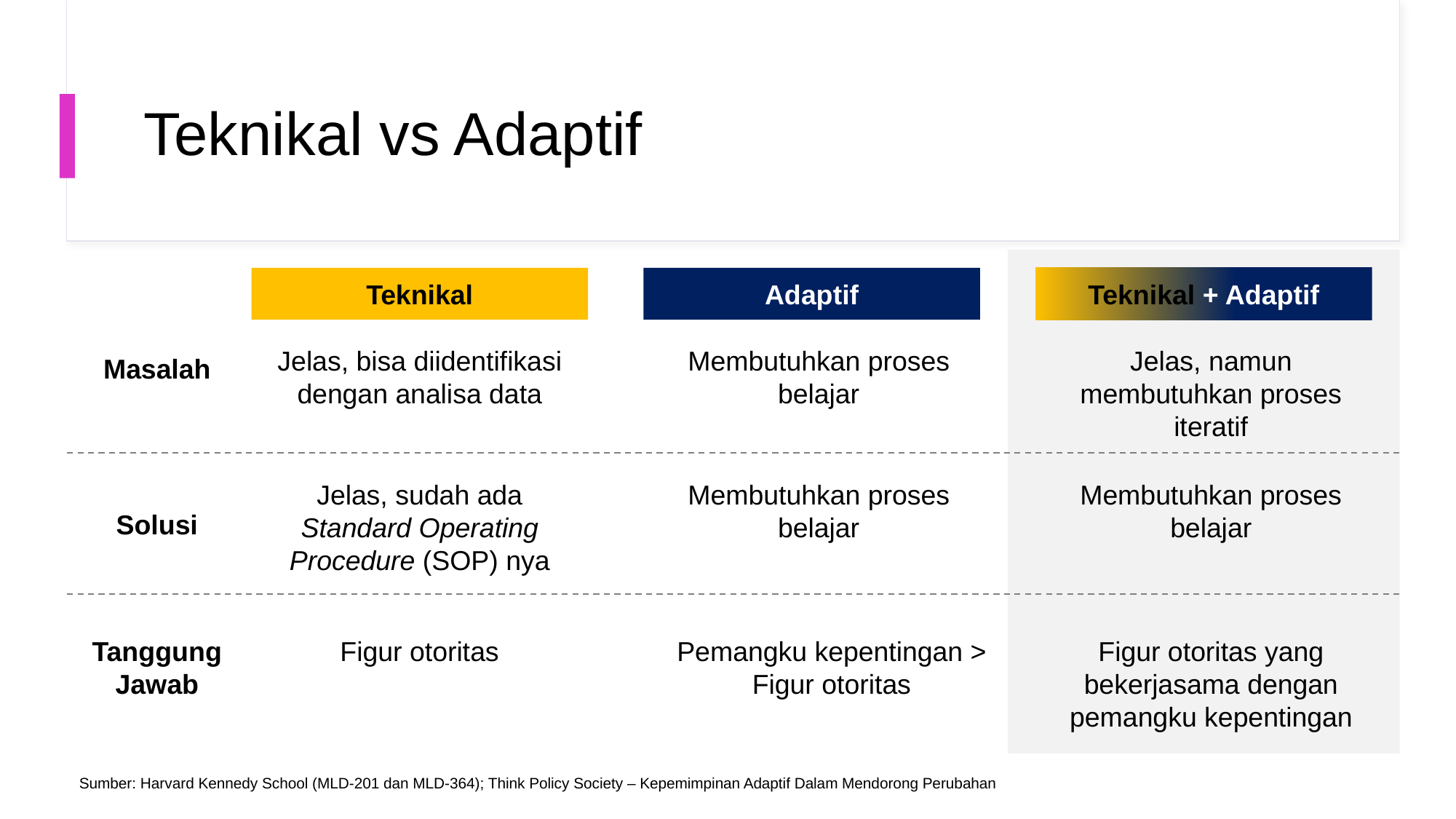

# Teknikal vs Adaptif

Teknikal
Adaptif
Teknikal + Adaptif
Jelas, bisa diidentifikasi dengan analisa data
Membutuhkan proses belajar
Jelas, namun membutuhkan proses iteratif
Masalah
Jelas, sudah ada Standard Operating Procedure (SOP) nya
Membutuhkan proses belajar
Membutuhkan proses belajar
Solusi
Tanggung Jawab
Figur otoritas
Pemangku kepentingan > Figur otoritas
Figur otoritas yang bekerjasama dengan pemangku kepentingan
Sumber: Harvard Kennedy School (MLD-201 dan MLD-364); Think Policy Society – Kepemimpinan Adaptif Dalam Mendorong Perubahan